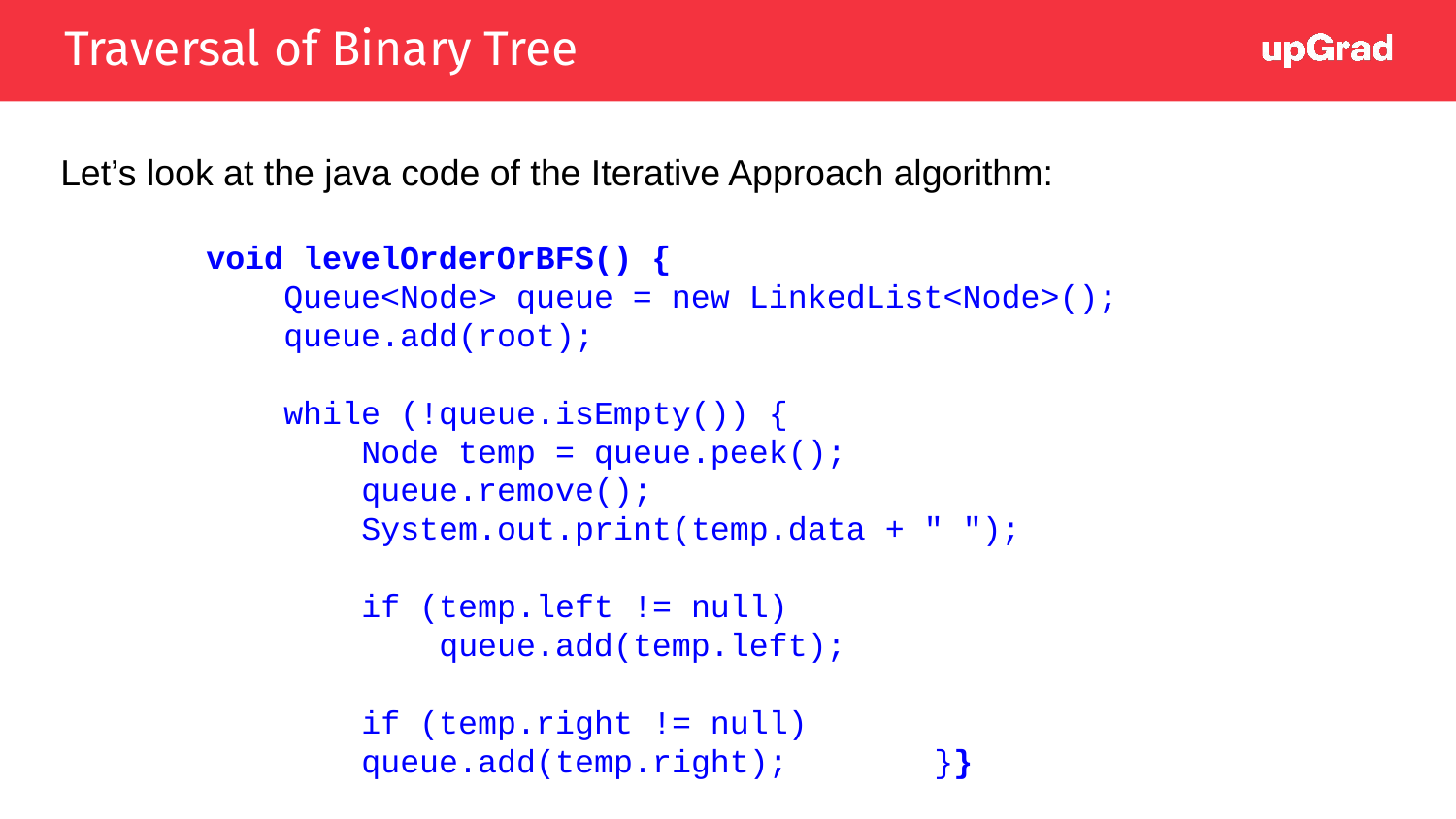

Traversal of Binary Tree

Let’s look at the java code of the Iterative Approach algorithm:

void levelOrderOrBFS() {
    Queue<Node> queue = new LinkedList<Node>();
    queue.add(root);

    while (!queue.isEmpty()) {
        Node temp = queue.peek();
        queue.remove();
        System.out.print(temp.data + " ");

        if (temp.left != null)
            queue.add(temp.left);

        if (temp.right != null)
        queue.add(temp.right);	}}